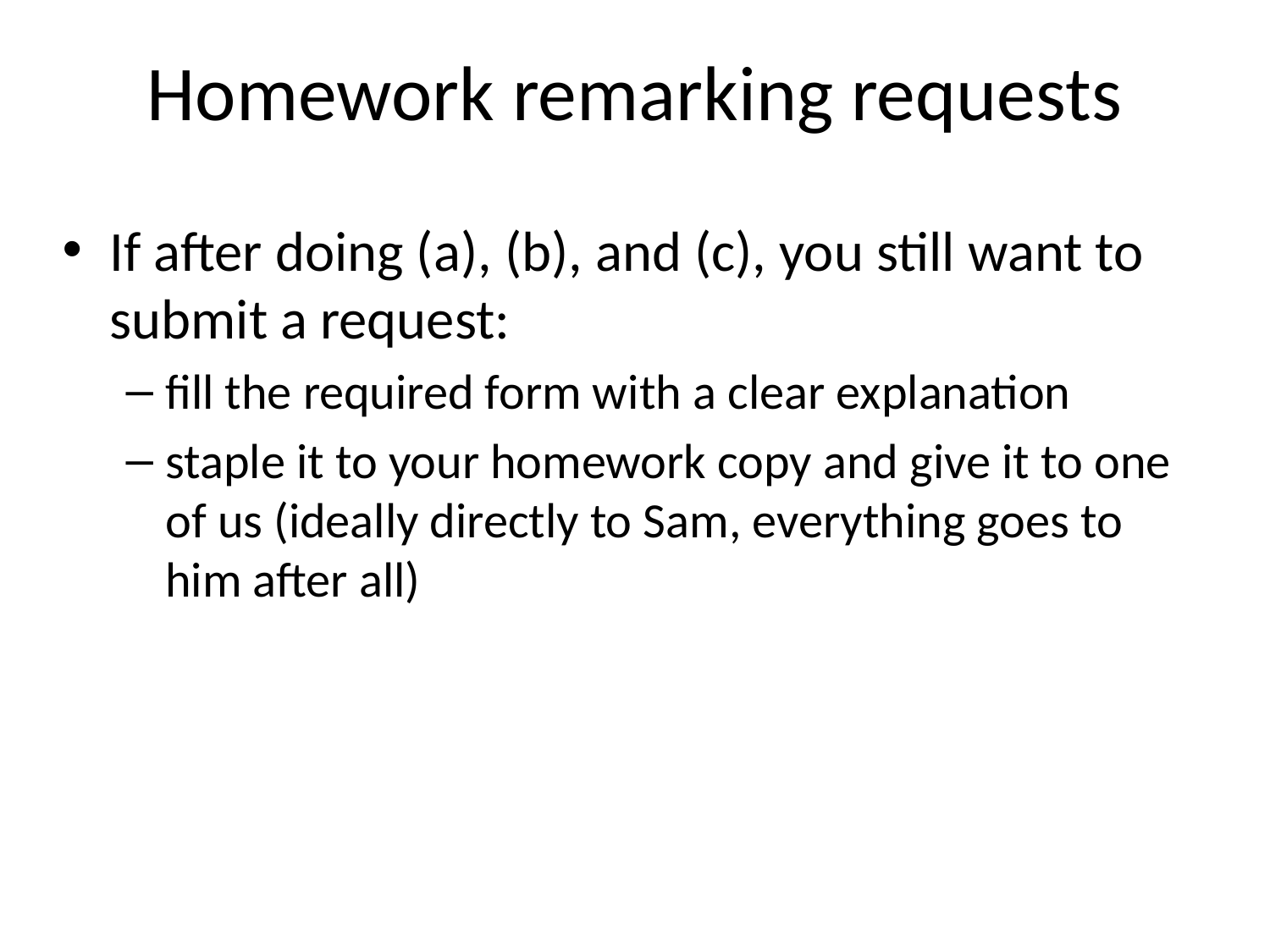

# Homework remarking requests
If after doing (a), (b), and (c), you still want to submit a request:
fill the required form with a clear explanation
staple it to your homework copy and give it to one of us (ideally directly to Sam, everything goes to him after all)